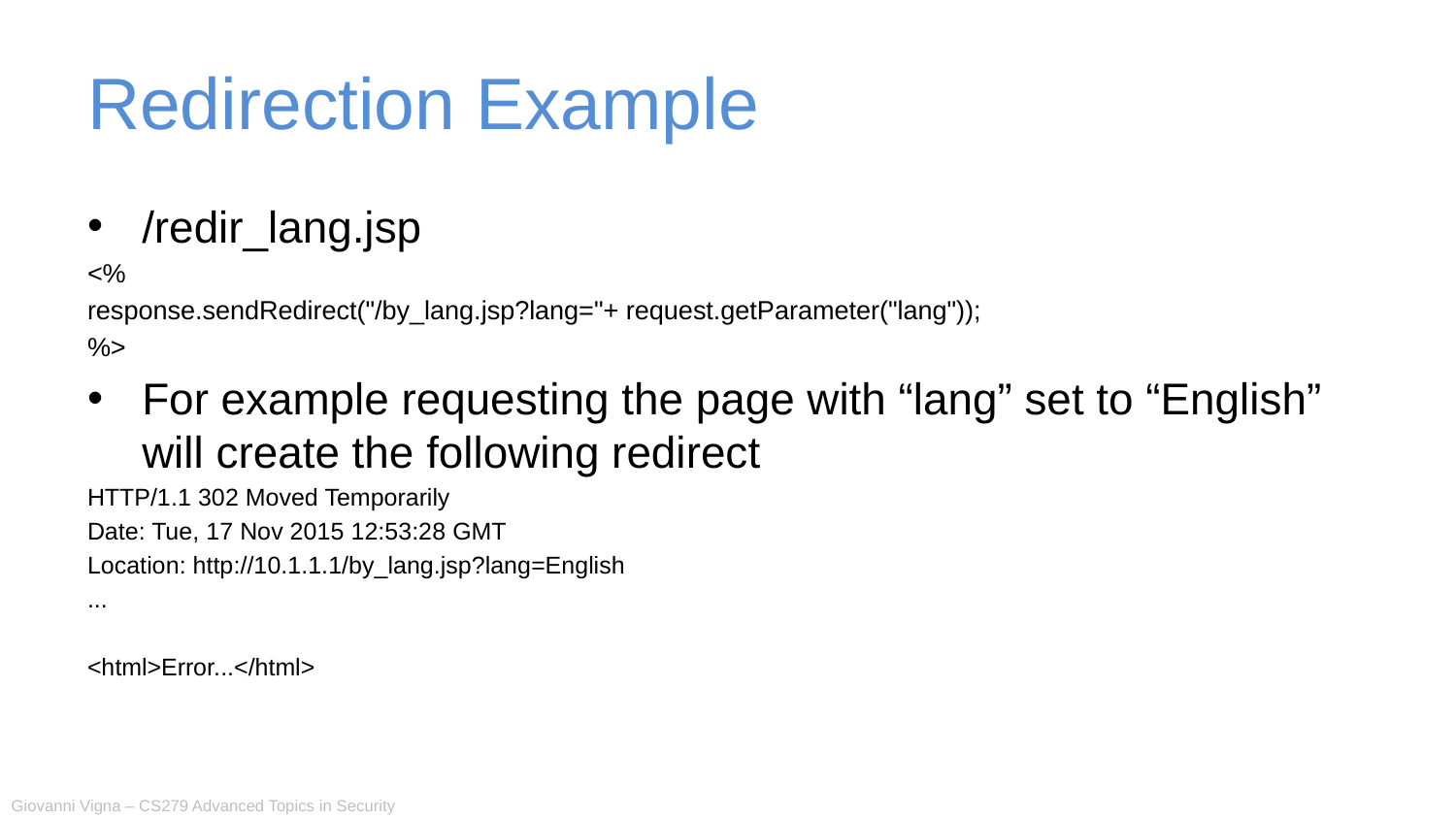

# Redirection Example
/redir_lang.jsp
<%
response.sendRedirect("/by_lang.jsp?lang="+ request.getParameter("lang"));
%>
For example requesting the page with “lang” set to “English” will create the following redirect
HTTP/1.1 302 Moved Temporarily
Date: Tue, 17 Nov 2015 12:53:28 GMT
Location: http://10.1.1.1/by_lang.jsp?lang=English
...

<html>Error...</html>